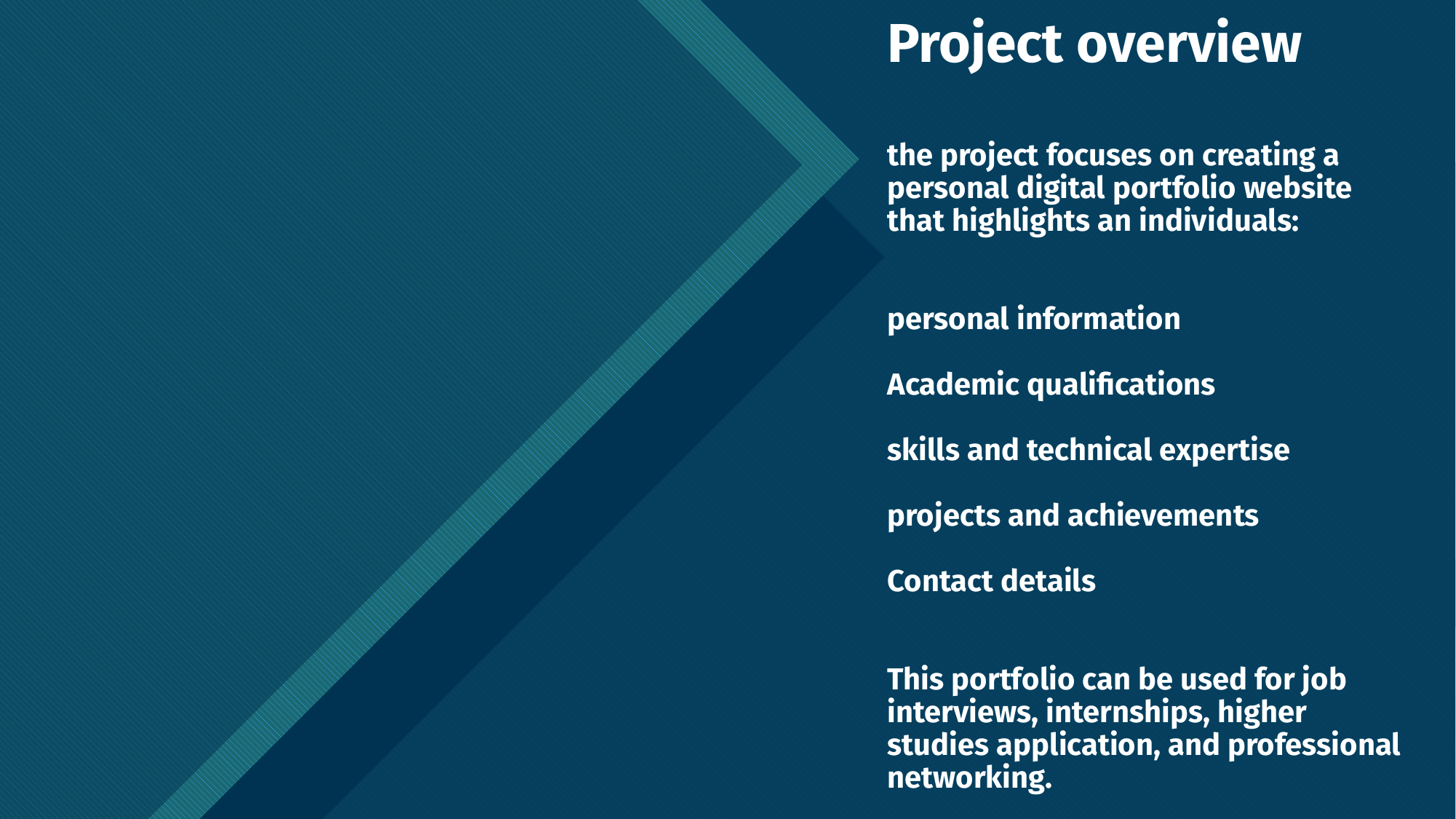

# Project overview the project focuses on creating a personal digital portfolio website that highlights an individuals: personal information Academic qualifications skills and technical expertise projects and achievements Contact details This portfolio can be used for job interviews, internships, higher studies application, and professional networking.